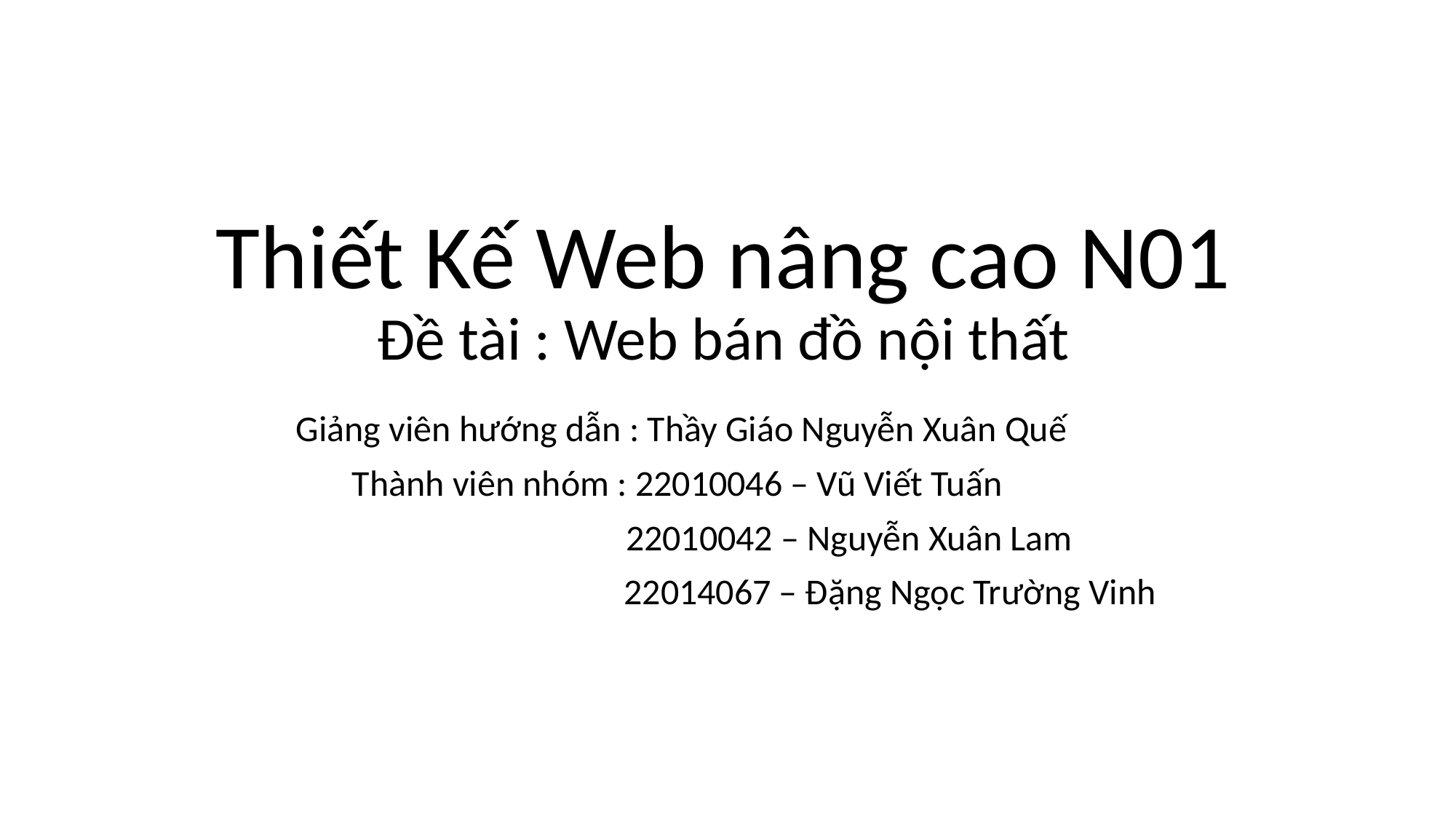

# Thiết Kế Web nâng cao N01 Đề tài : Web bán đồ nội thất
Giảng viên hướng dẫn : Thầy Giáo Nguyễn Xuân Quế
Thành viên nhóm : 22010046 – Vũ Viết Tuấn
                                         22010042 – Nguyễn Xuân Lam
                                                   22014067 – Đặng Ngọc Trường Vinh